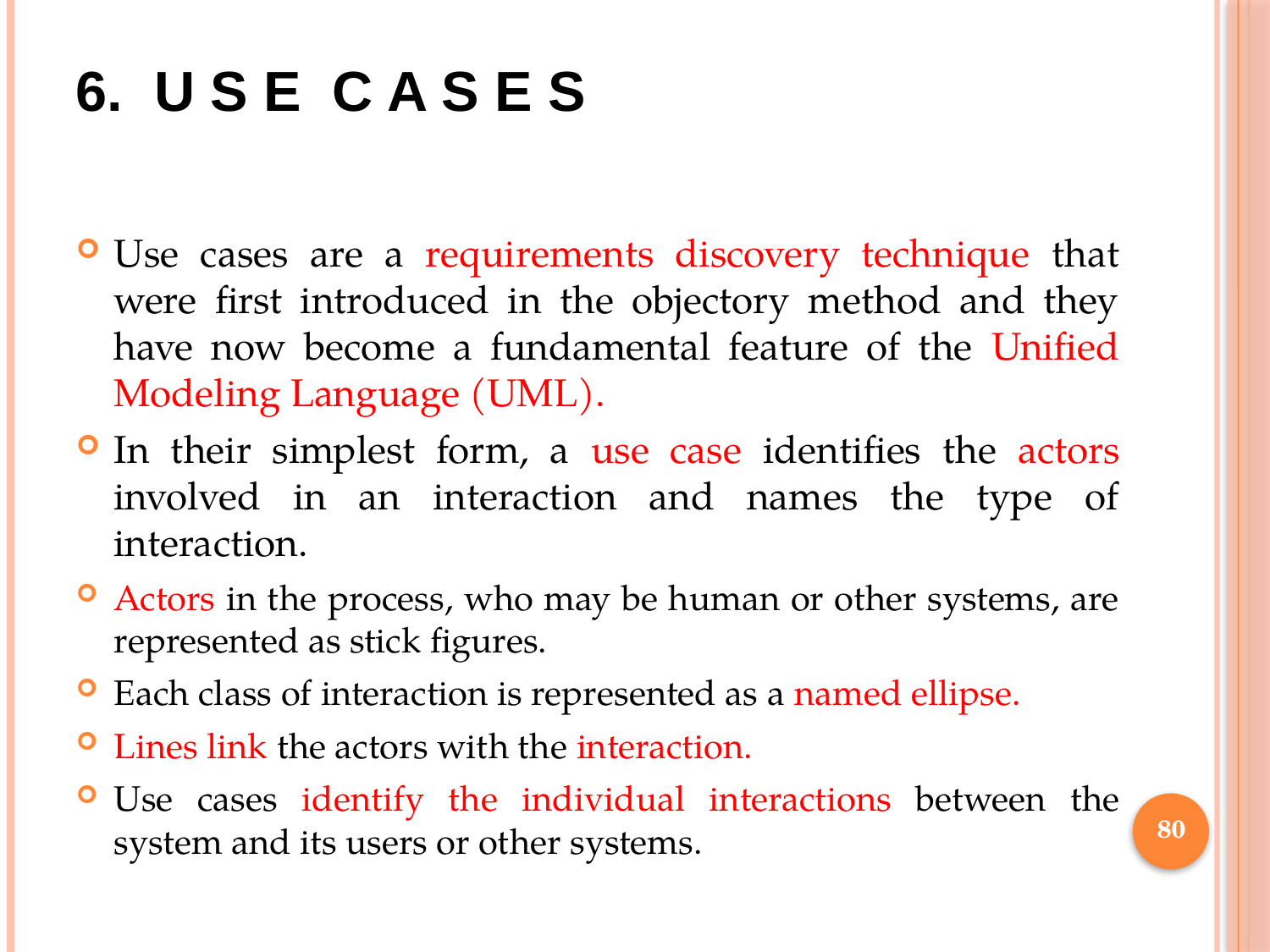

# 6.  U S E  C A S E S
Use cases are a requirements discovery technique that were first introduced in the objectory method and they have now become a fundamental feature of the Unified Modeling Language (UML).
In their simplest form, a use case identifies the actors involved in an interaction and names the type of interaction.
Actors in the process, who may be human or other systems, are represented as stick figures.
Each class of interaction is represented as a named ellipse.
Lines link the actors with the interaction.
Use cases identify the individual interactions between the system and its users or other systems.

80